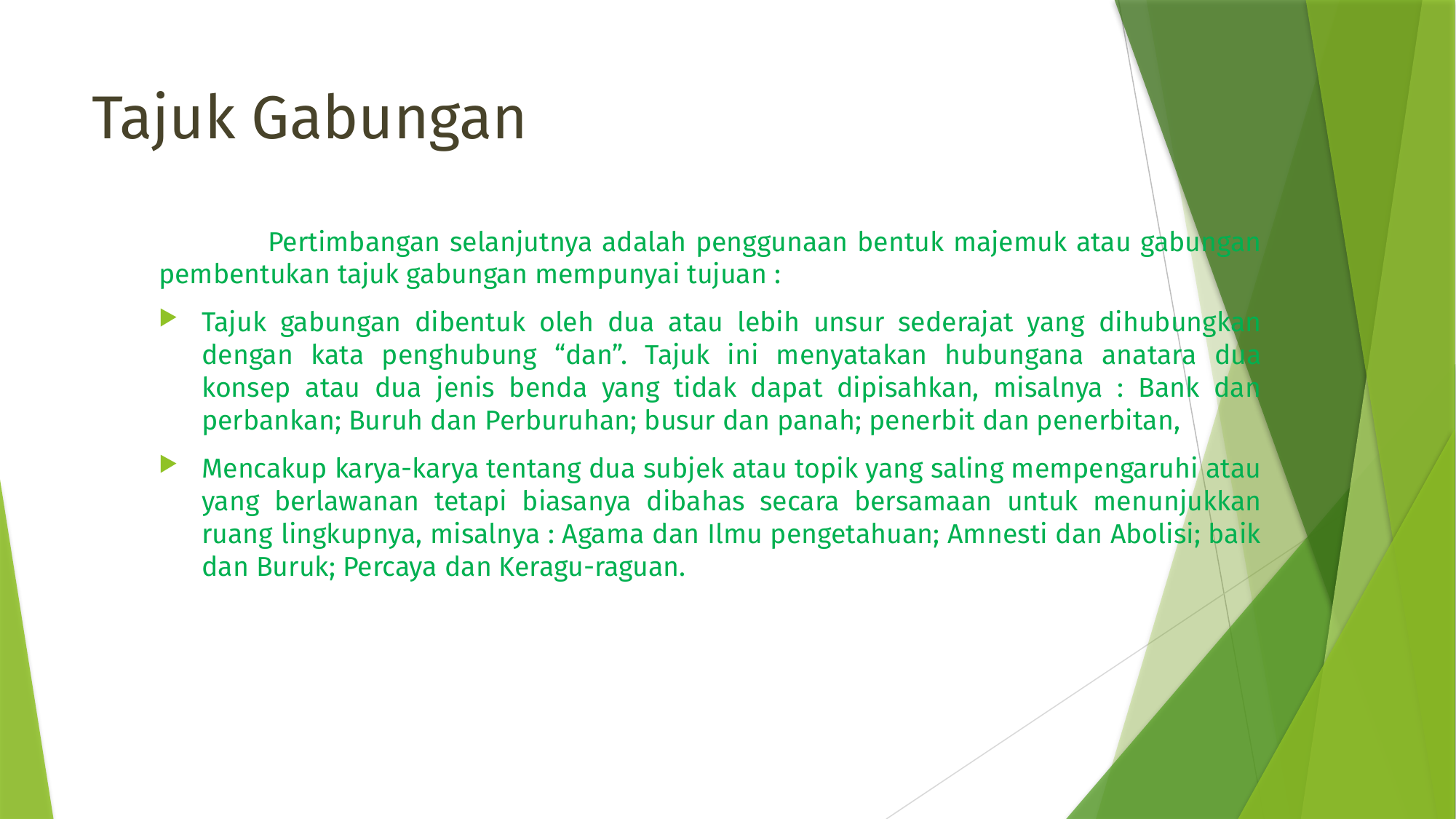

# Tajuk Gabungan
	Pertimbangan selanjutnya adalah penggunaan bentuk majemuk atau gabungan pembentukan tajuk gabungan mempunyai tujuan :
Tajuk gabungan dibentuk oleh dua atau lebih unsur sederajat yang dihubungkan dengan kata penghubung “dan”. Tajuk ini menyatakan hubungana anatara dua konsep atau dua jenis benda yang tidak dapat dipisahkan, misalnya : Bank dan perbankan; Buruh dan Perburuhan; busur dan panah; penerbit dan penerbitan,
Mencakup karya-karya tentang dua subjek atau topik yang saling mempengaruhi atau yang berlawanan tetapi biasanya dibahas secara bersamaan untuk menunjukkan ruang lingkupnya, misalnya : Agama dan Ilmu pengetahuan; Amnesti dan Abolisi; baik dan Buruk; Percaya dan Keragu-raguan.